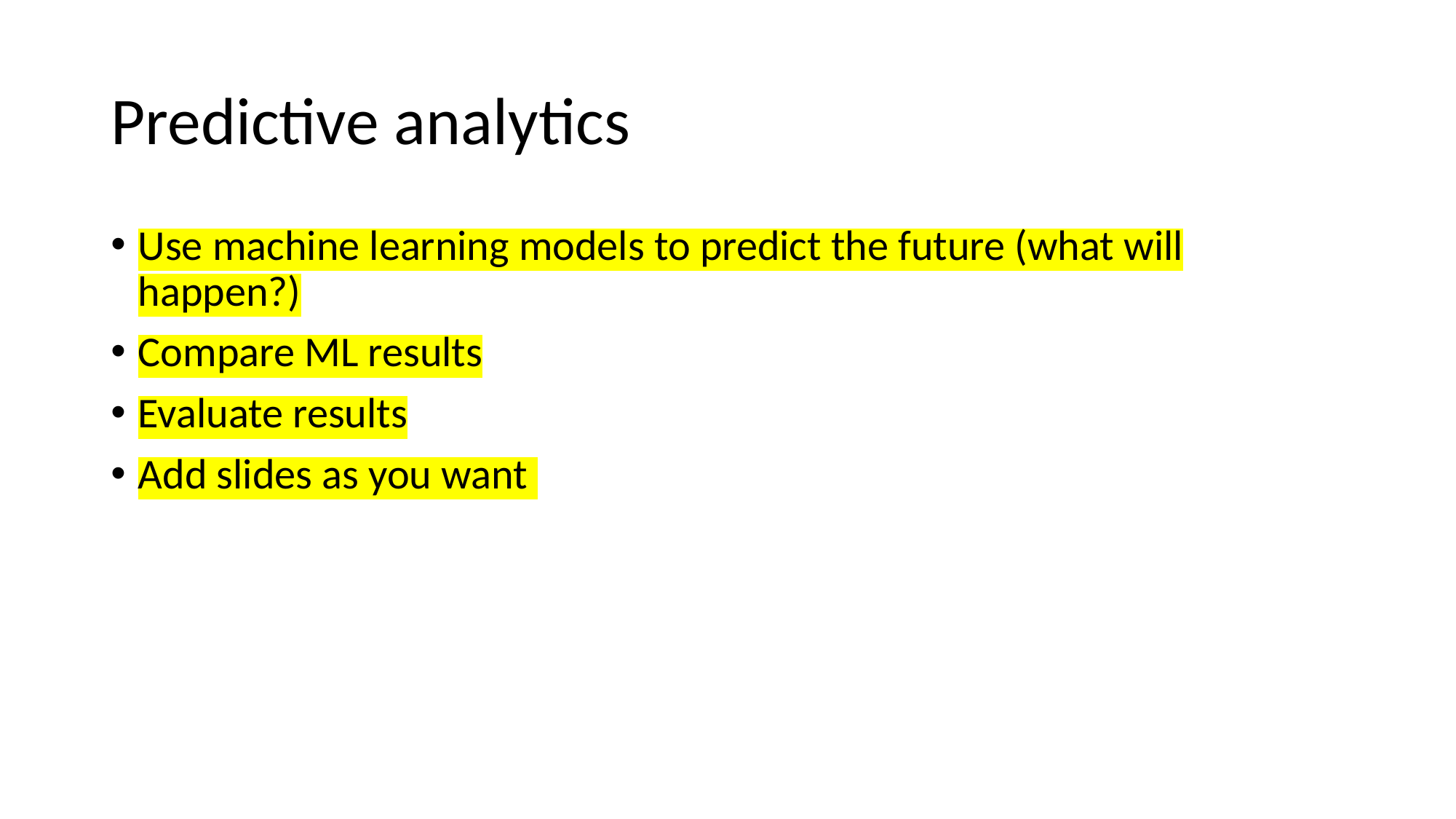

# Predictive analytics
Use machine learning models to predict the future (what will happen?)
Compare ML results
Evaluate results
Add slides as you want